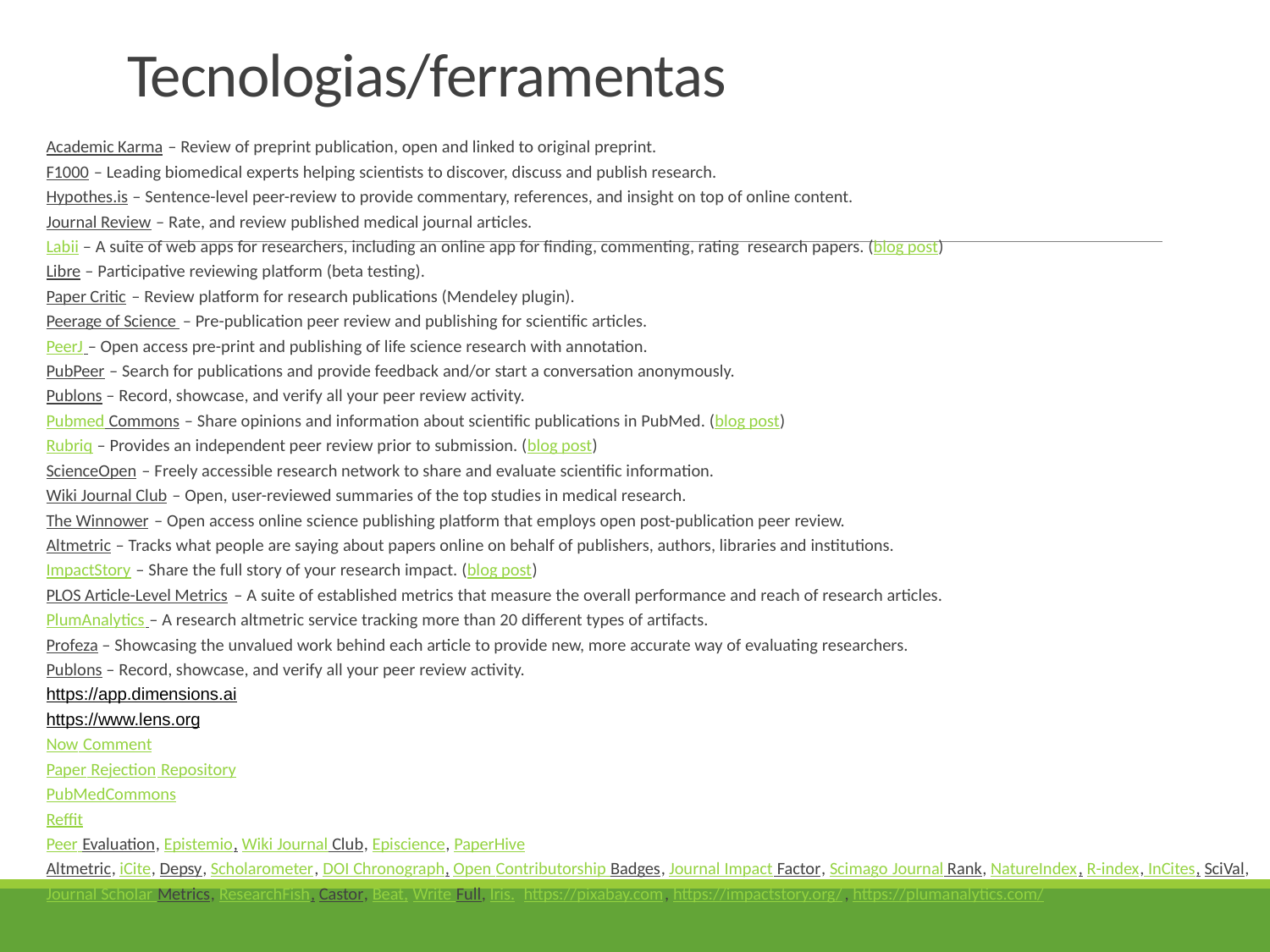

# Tecnologias/ferramentas
Academic Karma – Review of preprint publication, open and linked to original preprint.
F1000 – Leading biomedical experts helping scientists to discover, discuss and publish research.
Hypothes.is – Sentence-level peer-review to provide commentary, references, and insight on top of online content.
Journal Review – Rate, and review published medical journal articles.
Labii – A suite of web apps for researchers, including an online app for finding, commenting, rating  research papers. (blog post)
Libre – Participative reviewing platform (beta testing).
Paper Critic – Review platform for research publications (Mendeley plugin).
Peerage of Science – Pre-publication peer review and publishing for scientific articles.
PeerJ – Open access pre-print and publishing of life science research with annotation.
PubPeer – Search for publications and provide feedback and/or start a conversation anonymously.
Publons – Record, showcase, and verify all your peer review activity.
Pubmed Commons – Share opinions and information about scientific publications in PubMed. (blog post)
Rubriq – Provides an independent peer review prior to submission. (blog post)
ScienceOpen – Freely accessible research network to share and evaluate scientific information.
Wiki Journal Club – Open, user-reviewed summaries of the top studies in medical research.
The Winnower – Open access online science publishing platform that employs open post-publication peer review.
Altmetric – Tracks what people are saying about papers online on behalf of publishers, authors, libraries and institutions.
ImpactStory – Share the full story of your research impact. (blog post)
PLOS Article-Level Metrics – A suite of established metrics that measure the overall performance and reach of research articles.
PlumAnalytics – A research altmetric service tracking more than 20 different types of artifacts.
Profeza – Showcasing the unvalued work behind each article to provide new, more accurate way of evaluating researchers.
Publons – Record, showcase, and verify all your peer review activity.
https://app.dimensions.ai
https://www.lens.org
Now Comment
Paper Rejection Repository
PubMedCommons
Reffit
Peer Evaluation, Epistemio, Wiki Journal Club, Episcience, PaperHive
Altmetric, iCite, Depsy, Scholarometer, DOI Chronograph, Open Contributorship Badges, Journal Impact Factor, Scimago Journal Rank, NatureIndex, R-index, InCites, SciVal, Journal Scholar Metrics, ResearchFish, Castor, Beat, Write Full, Iris.  https://pixabay.com, https://impactstory.org/, https://plumanalytics.com/